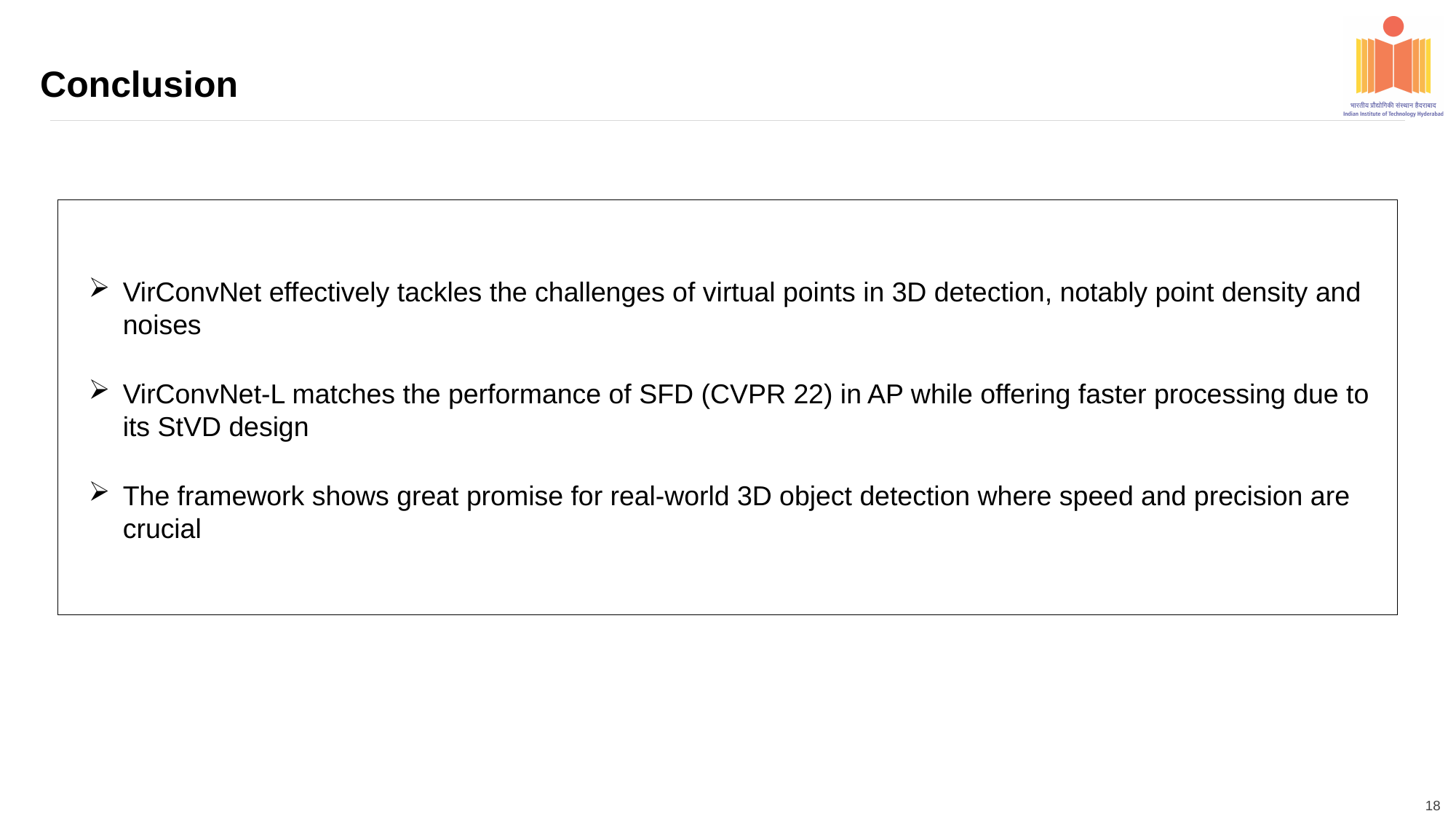

Conclusion

VirConvNet effectively tackles the challenges of virtual points in 3D detection, notably point density and noises
VirConvNet-L matches the performance of SFD (CVPR 22) in AP while offering faster processing due to its StVD design
The framework shows great promise for real-world 3D object detection where speed and precision are crucial
18